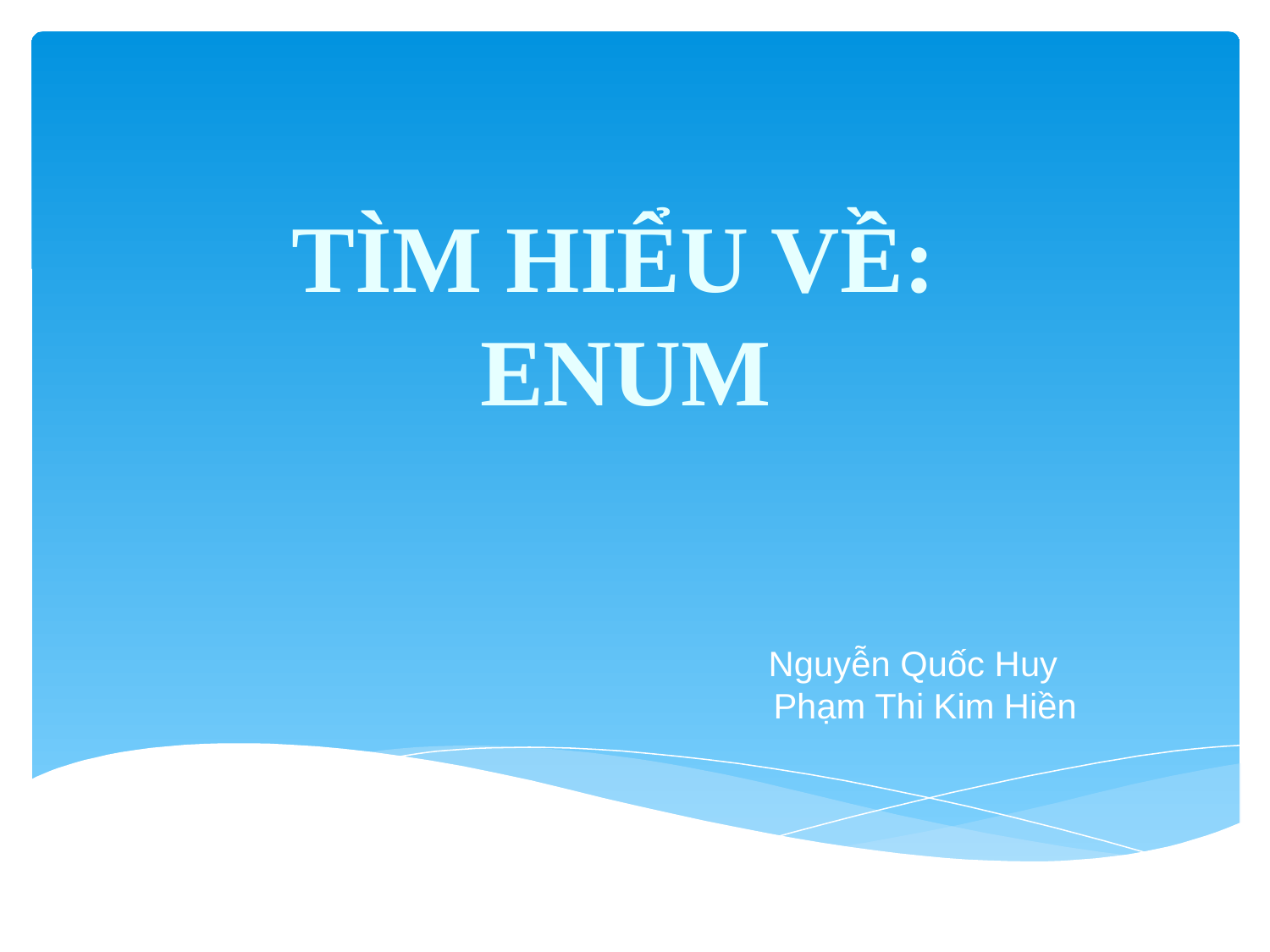

#
TÌM HIỂU VỀ:
 ENUM
      Nguyễn Quốc Huy
Phạm Thi Kim Hiền